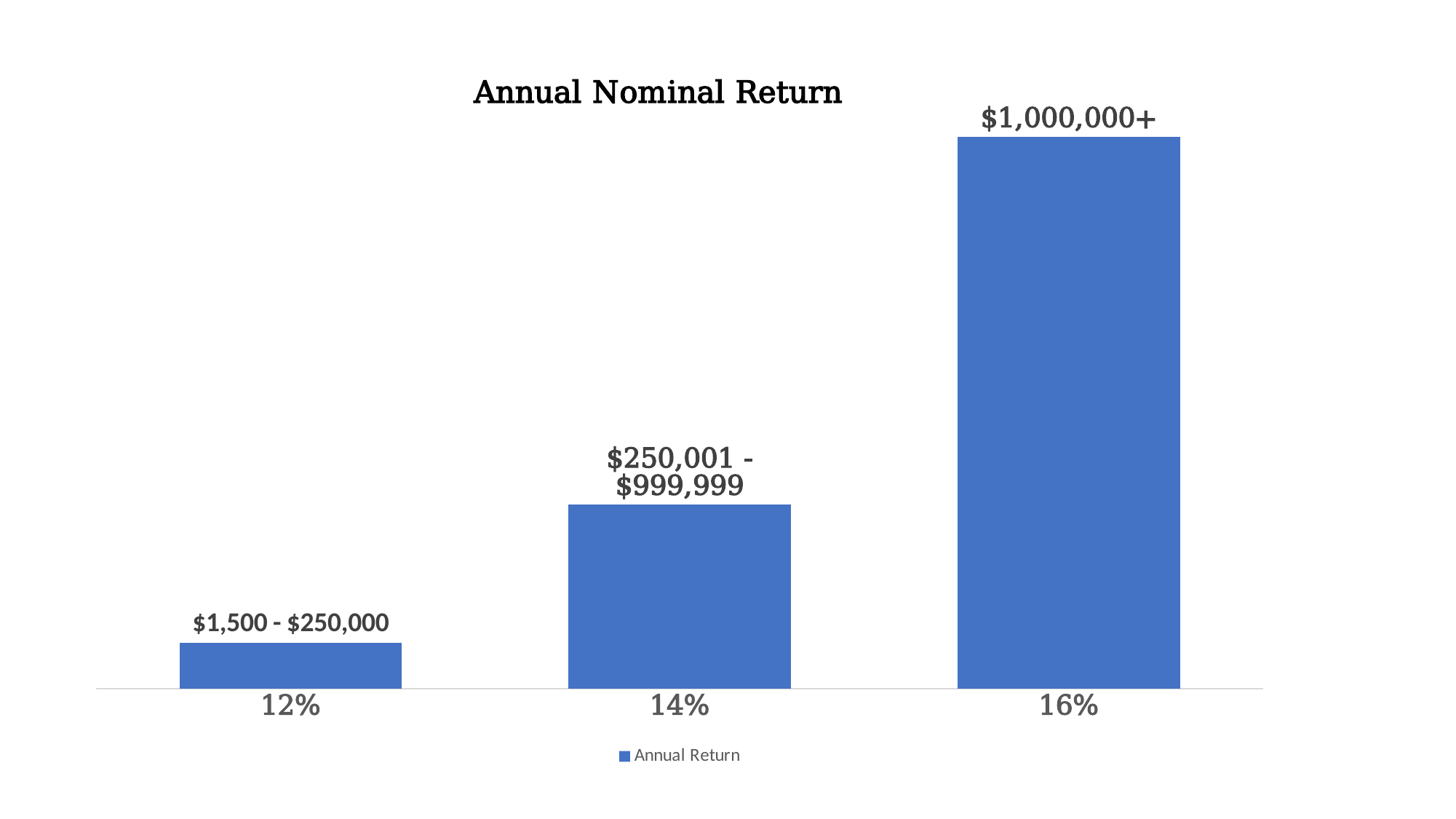

### Chart

| Category | Annual Return |
|---|---|
| 0.12 | 250000.0 |
| 0.14000000000000001 | 1000000.0 |
| 0.16 | 3000000.0 |